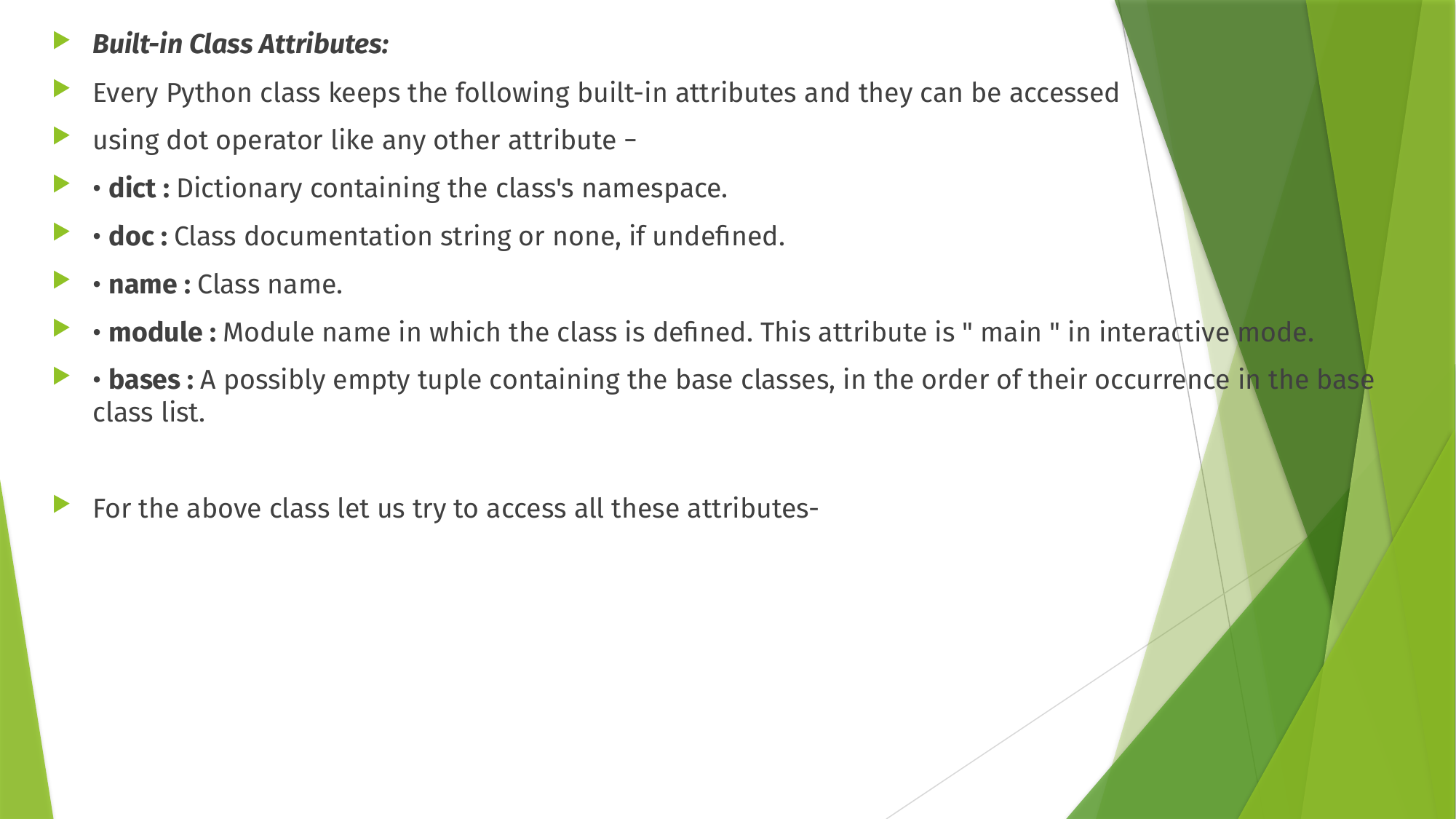

Built-in Class Attributes:
Every Python class keeps the following built-in attributes and they can be accessed
using dot operator like any other attribute −
• dict : Dictionary containing the class's namespace.
• doc : Class documentation string or none, if undefined.
• name : Class name.
• module : Module name in which the class is defined. This attribute is " main " in interactive mode.
• bases : A possibly empty tuple containing the base classes, in the order of their occurrence in the base class list.

For the above class let us try to access all these attributes-